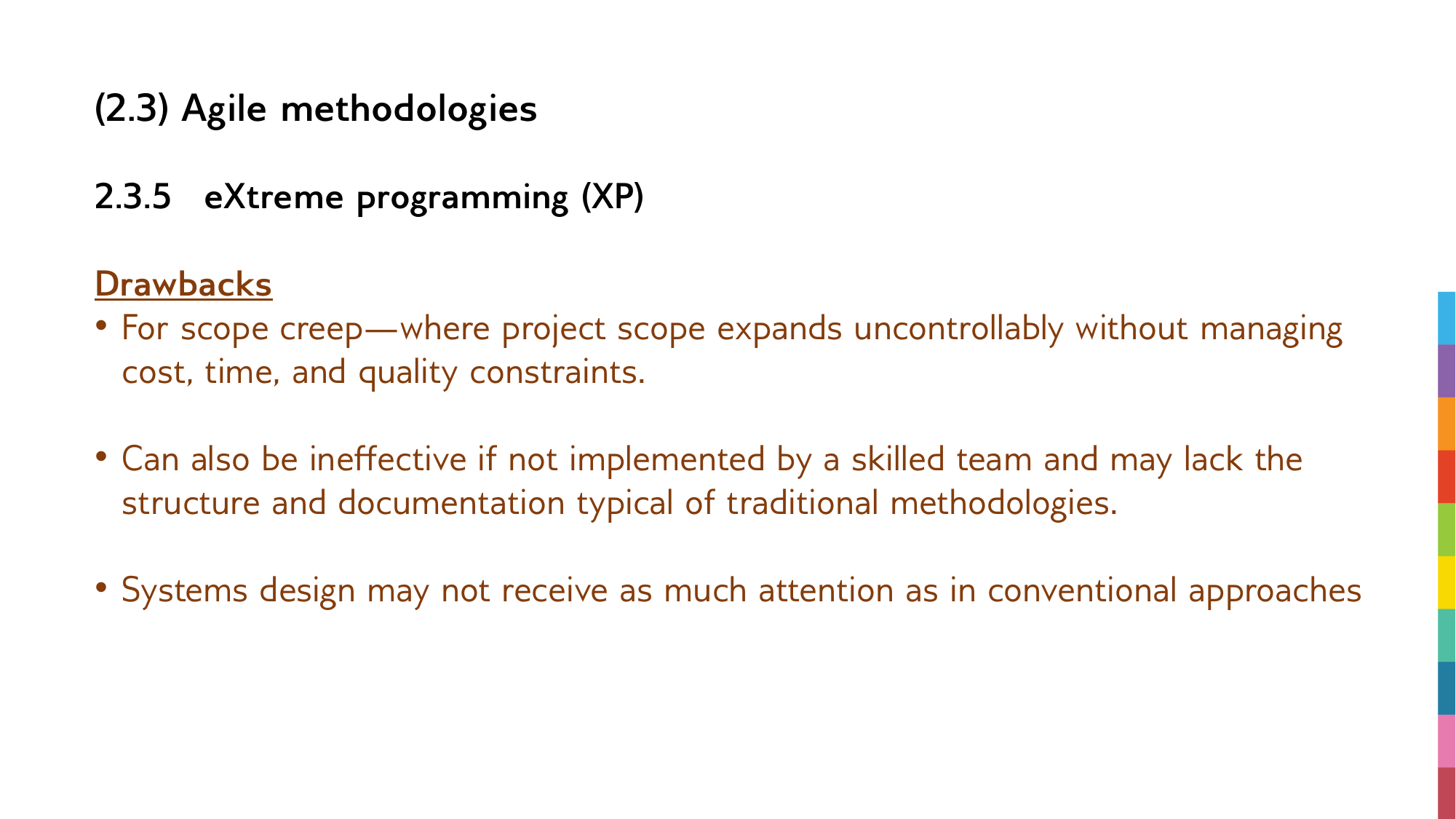

# (2.3) Agile methodologies
2.3.5	eXtreme programming (XP)

Drawbacks
For scope creep—where project scope expands uncontrollably without managing cost, time, and quality constraints.

Can also be ineffective if not implemented by a skilled team and may lack the structure and documentation typical of traditional methodologies.

Systems design may not receive as much attention as in conventional approaches